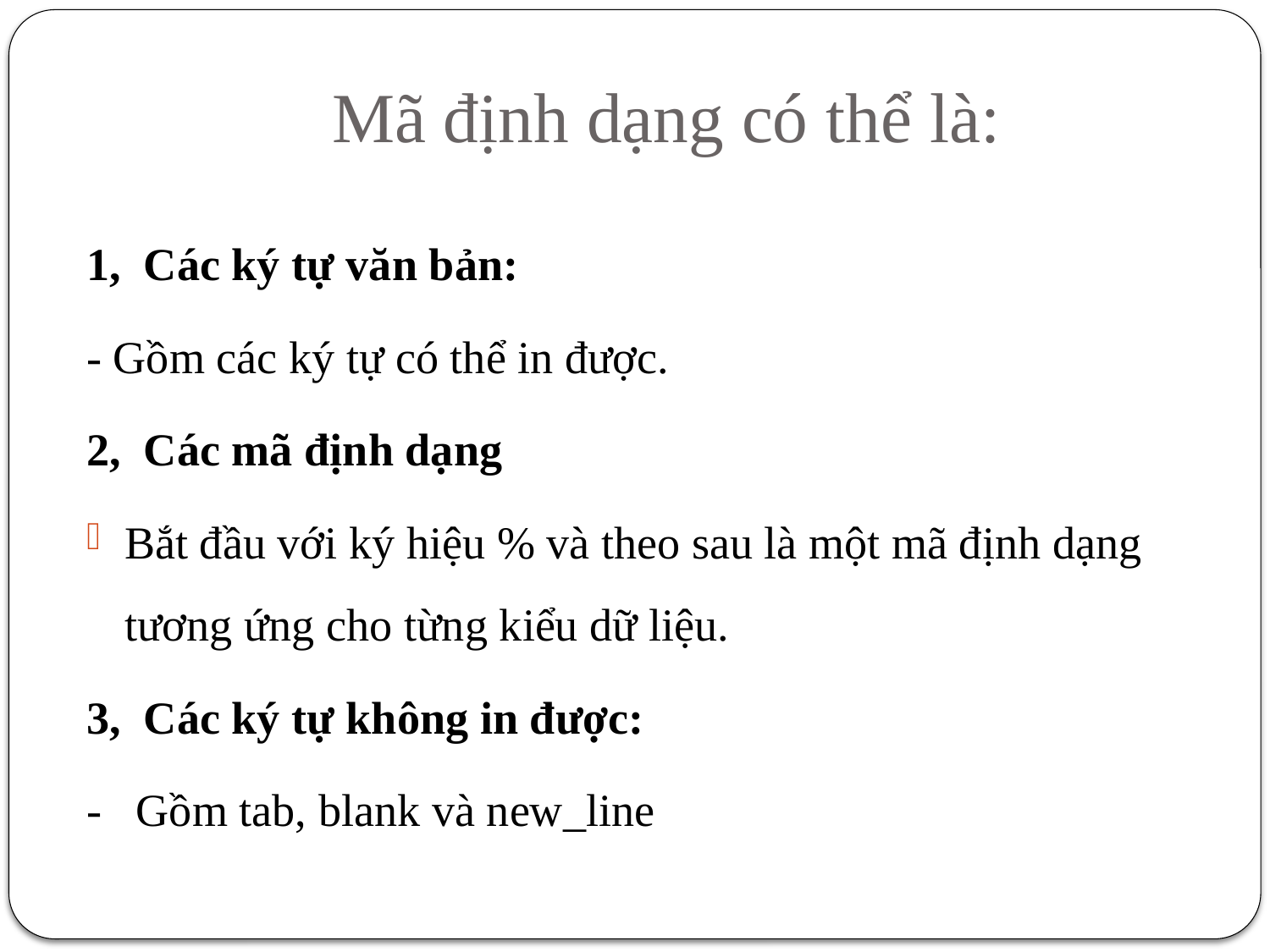

# Mã định dạng có thể là:
1,  Các ký tự văn bản:
- Gồm các ký tự có thể in được.
2,  Các mã định dạng
Bắt đầu với ký hiệu % và theo sau là một mã định dạng tương ứng cho từng kiểu dữ liệu.
3,  Các ký tự không in được:
-   Gồm tab, blank và new_line